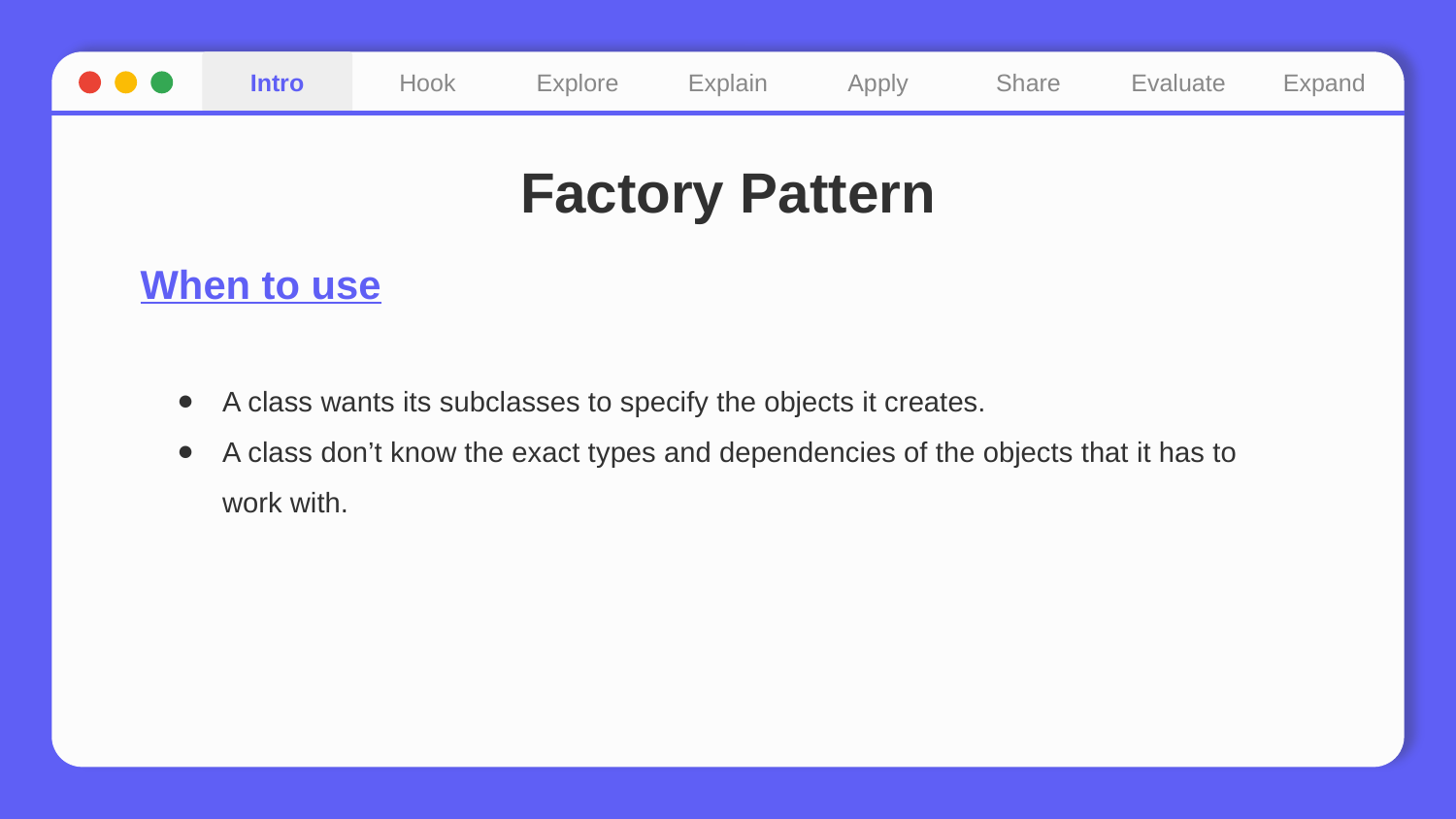

Intro
Hook
Explore
Explain
Apply
Share
Evaluate
Expand

# Factory Pattern
When to use
A class wants its subclasses to specify the objects it creates.
A class don’t know the exact types and dependencies of the objects that it has to work with.